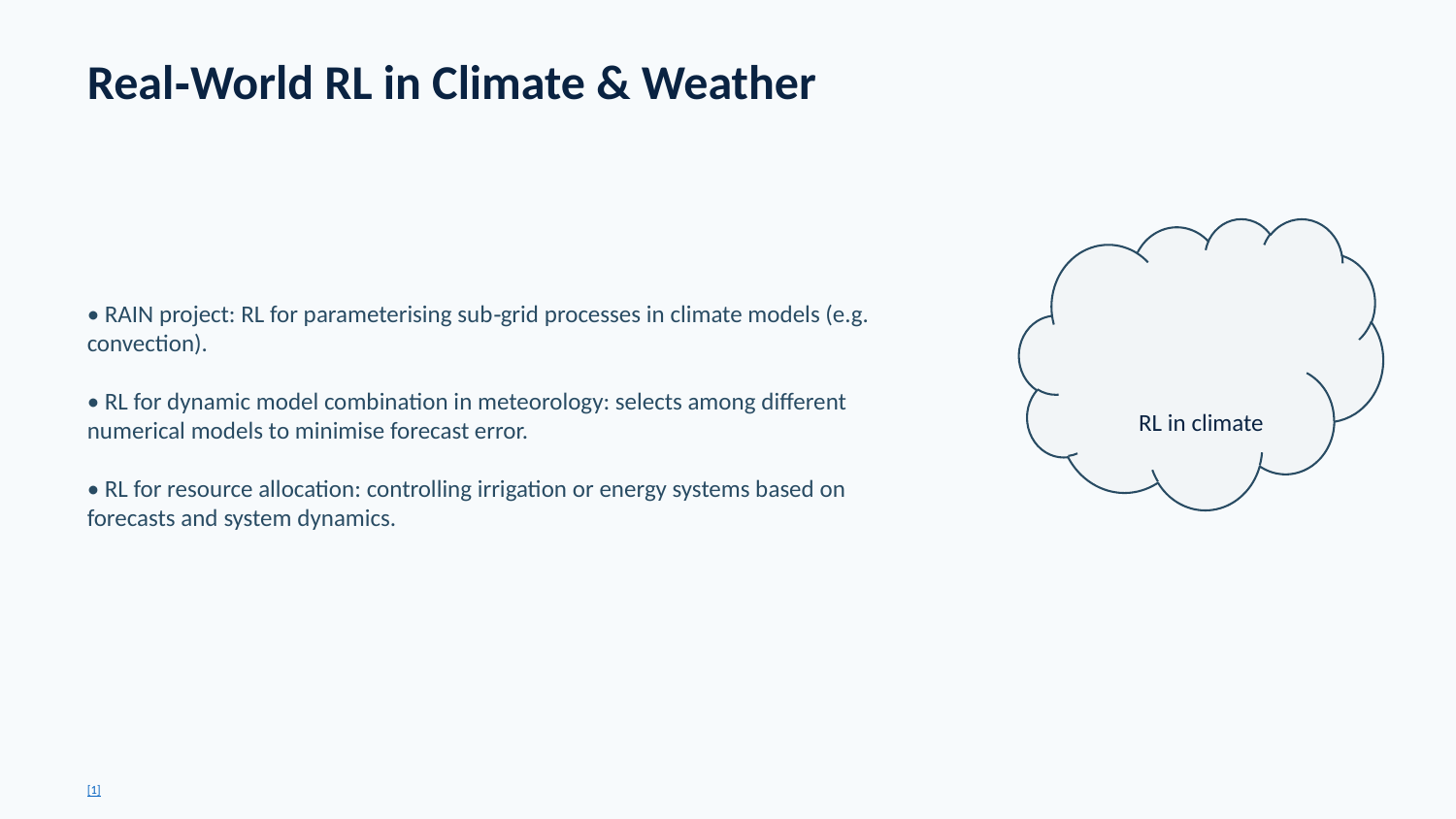

Real‑World RL in Climate & Weather
• RAIN project: RL for parameterising sub‑grid processes in climate models (e.g. convection).

• RL for dynamic model combination in meteorology: selects among different numerical models to minimise forecast error.

• RL for resource allocation: controlling irrigation or energy systems based on forecasts and system dynamics.

RL in climate
[1]